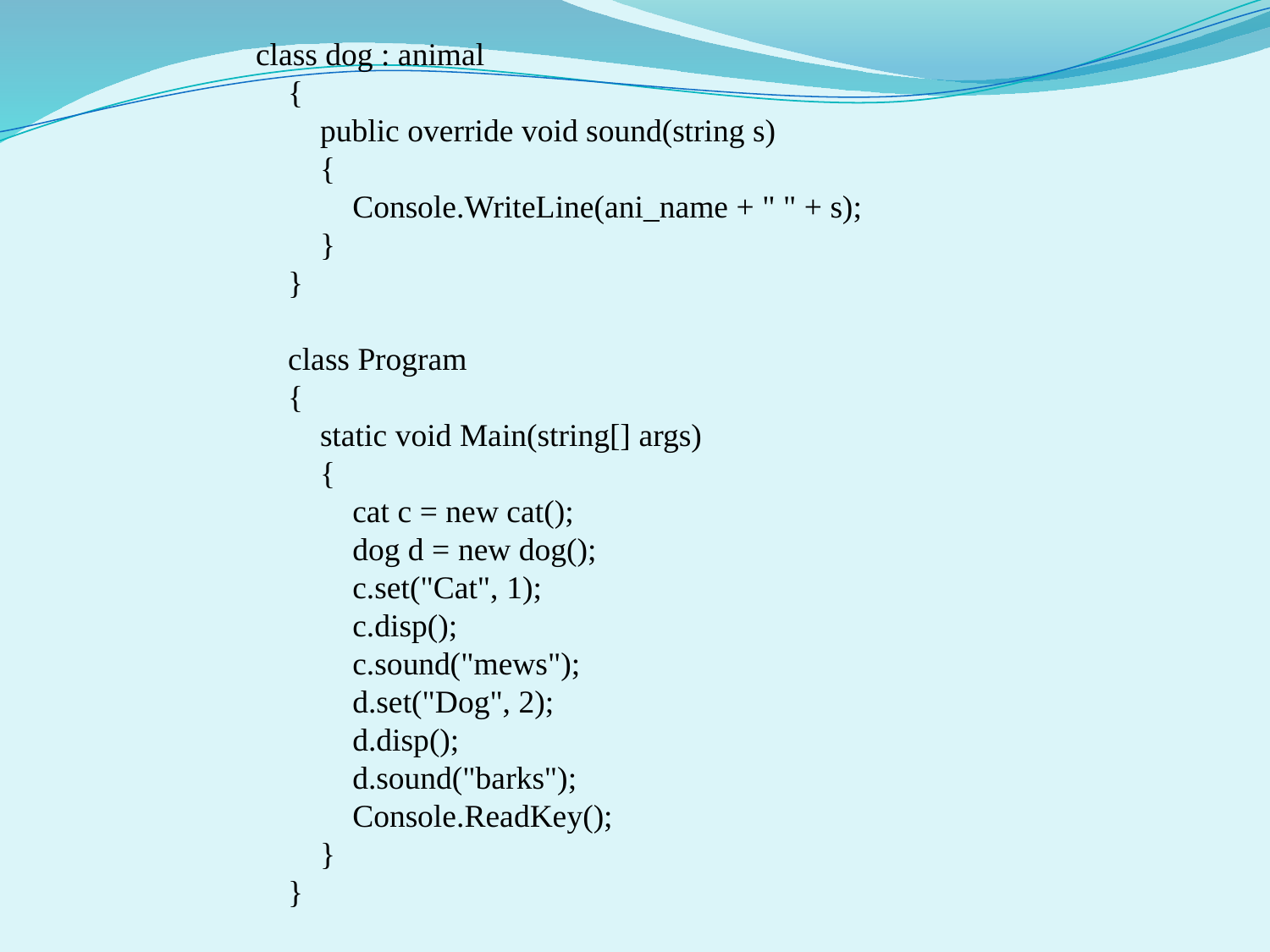

class dog : animal
    {
        public override void sound(string s)
        {
            Console.WriteLine(ani_name + " " + s);
        }
    }

    class Program
    {
        static void Main(string[] args)
        {
            cat c = new cat();
            dog d = new dog();
            c.set("Cat", 1);
            c.disp();
            c.sound("mews");
            d.set("Dog", 2);
            d.disp();
            d.sound("barks");
            Console.ReadKey();
        }
    }